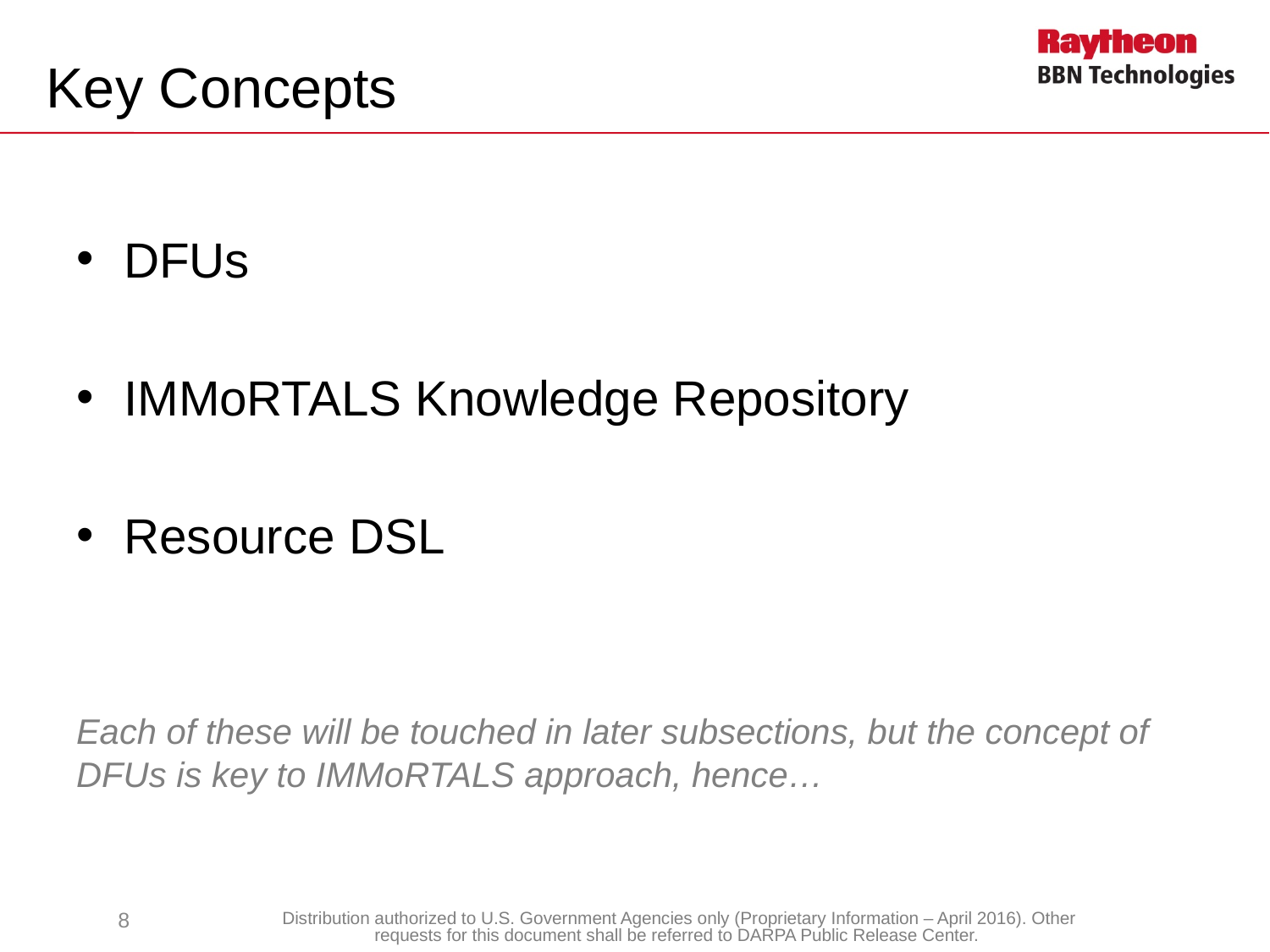

# Key Concepts
DFUs

IMMoRTALS Knowledge Repository

Resource DSL

Each of these will be touched in later subsections, but the concept of DFUs is key to IMMoRTALS approach, hence…
8